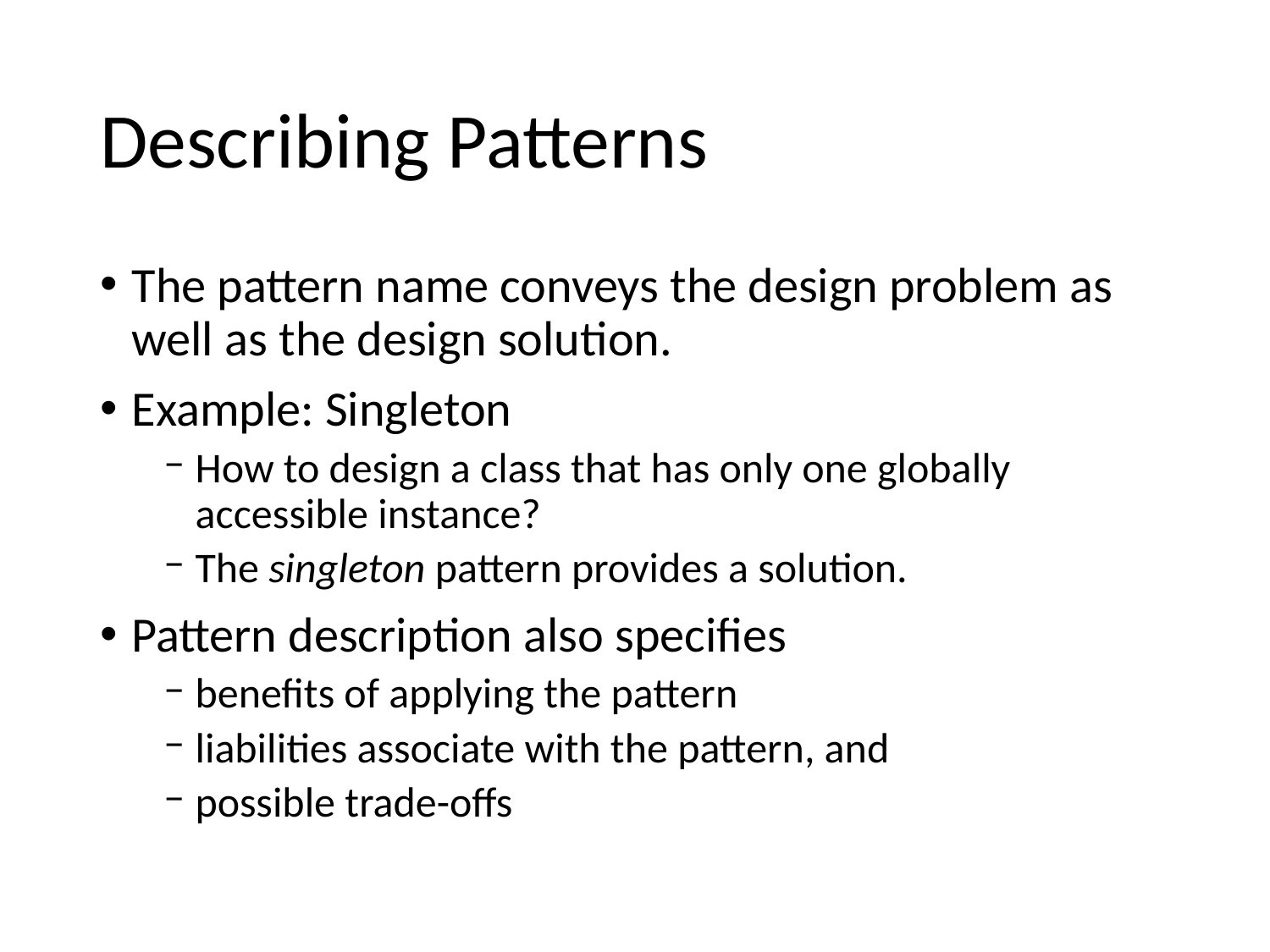

# Describing Patterns
The pattern name conveys the design problem as well as the design solution.
Example: Singleton
How to design a class that has only one globally accessible instance?
The singleton pattern provides a solution.
Pattern description also specifies
benefits of applying the pattern
liabilities associate with the pattern, and
possible trade-offs